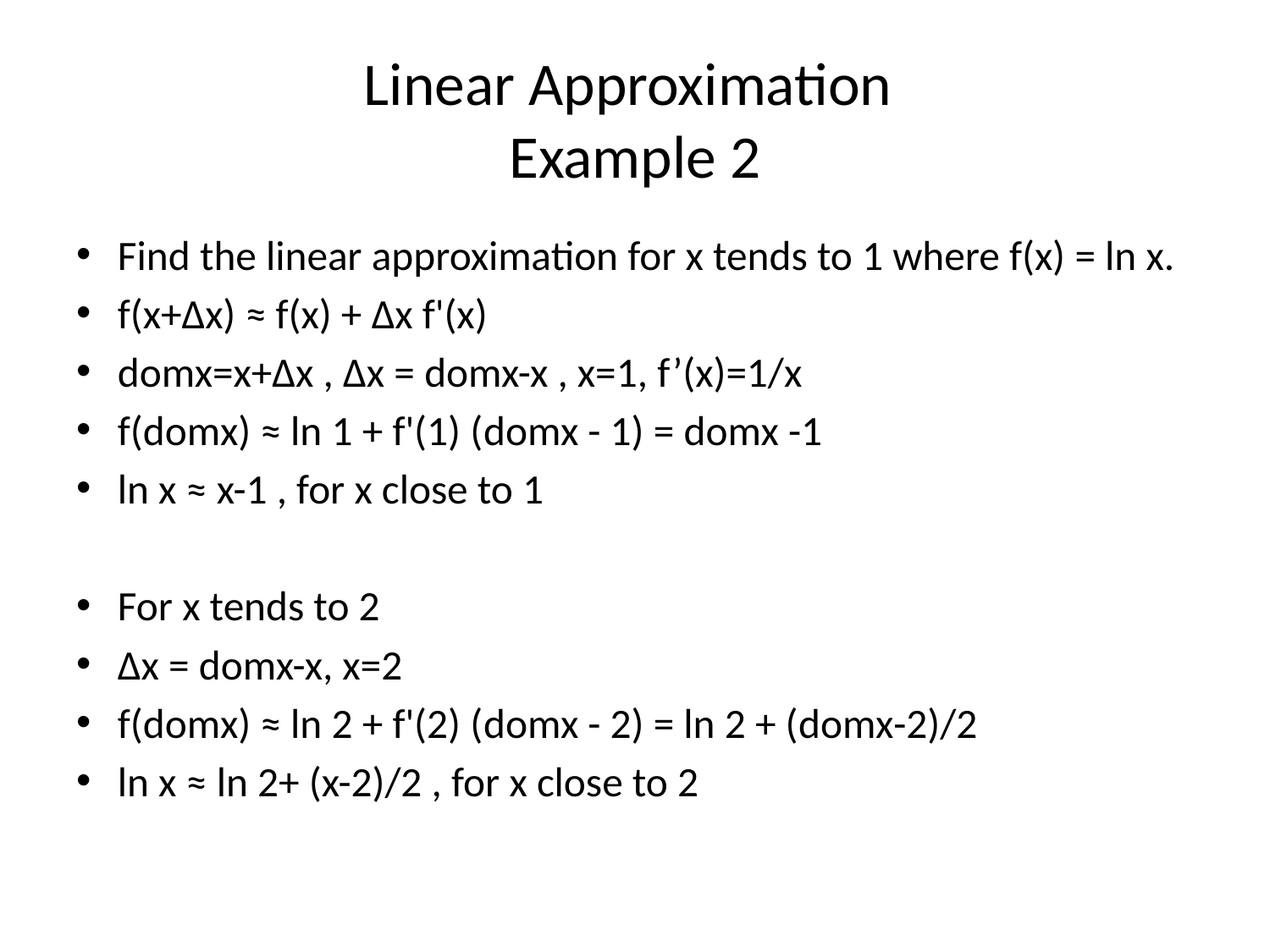

# Linear Approximation Example 2
Find the linear approximation for x tends to 1 where f(x) = ln x.
f(x+Δx) ≈ f(x) + Δx f'(x)
domx=x+Δx , Δx = domx-x , x=1, f’(x)=1/x
f(domx) ≈ ln 1 + f'(1) (domx - 1) = domx -1
ln x ≈ x-1 , for x close to 1

For x tends to 2
Δx = domx-x, x=2
f(domx) ≈ ln 2 + f'(2) (domx - 2) = ln 2 + (domx-2)/2
ln x ≈ ln 2+ (x-2)/2 , for x close to 2